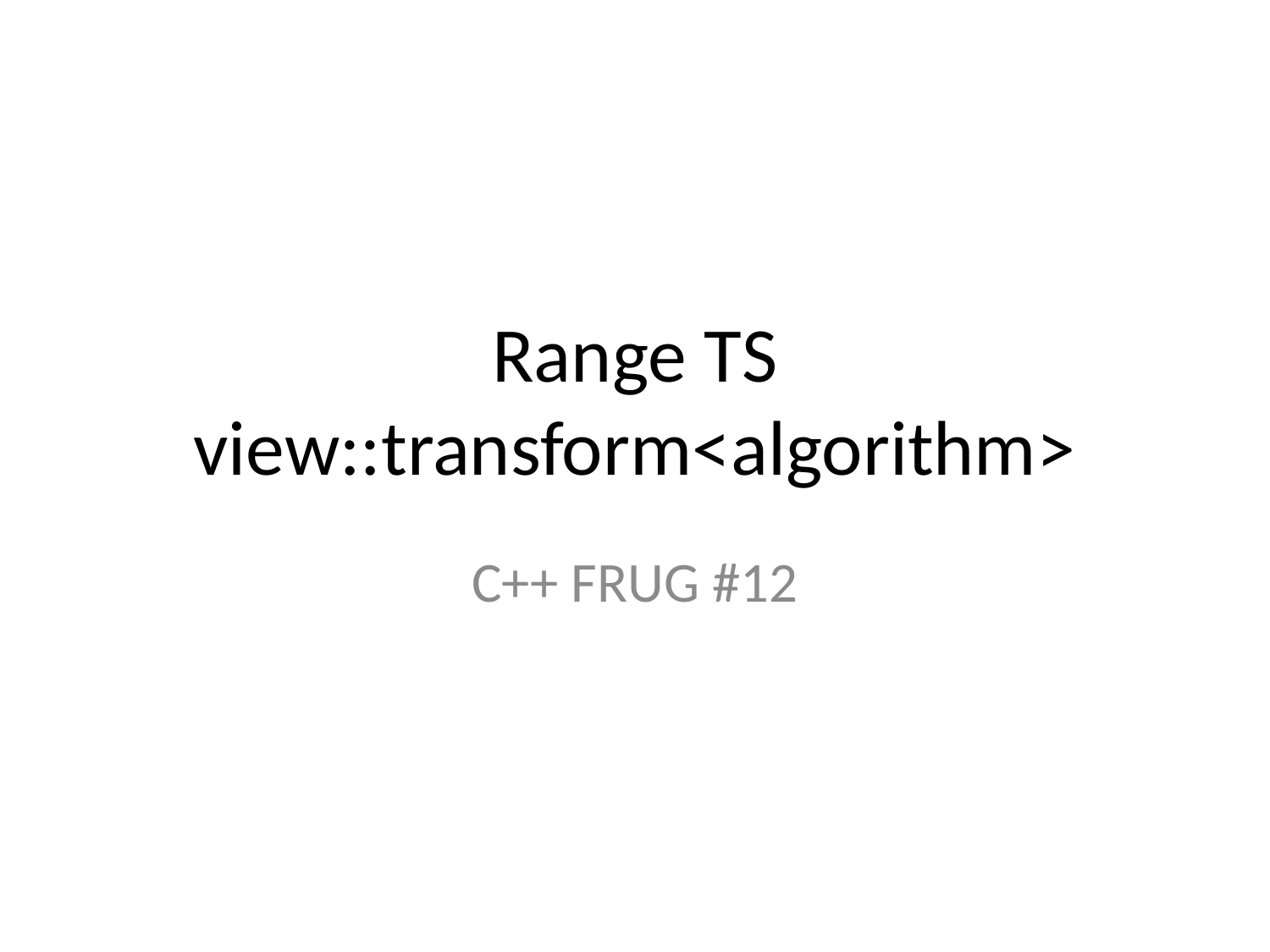

# Range TS view::transform<algorithm>
C++ FRUG #12